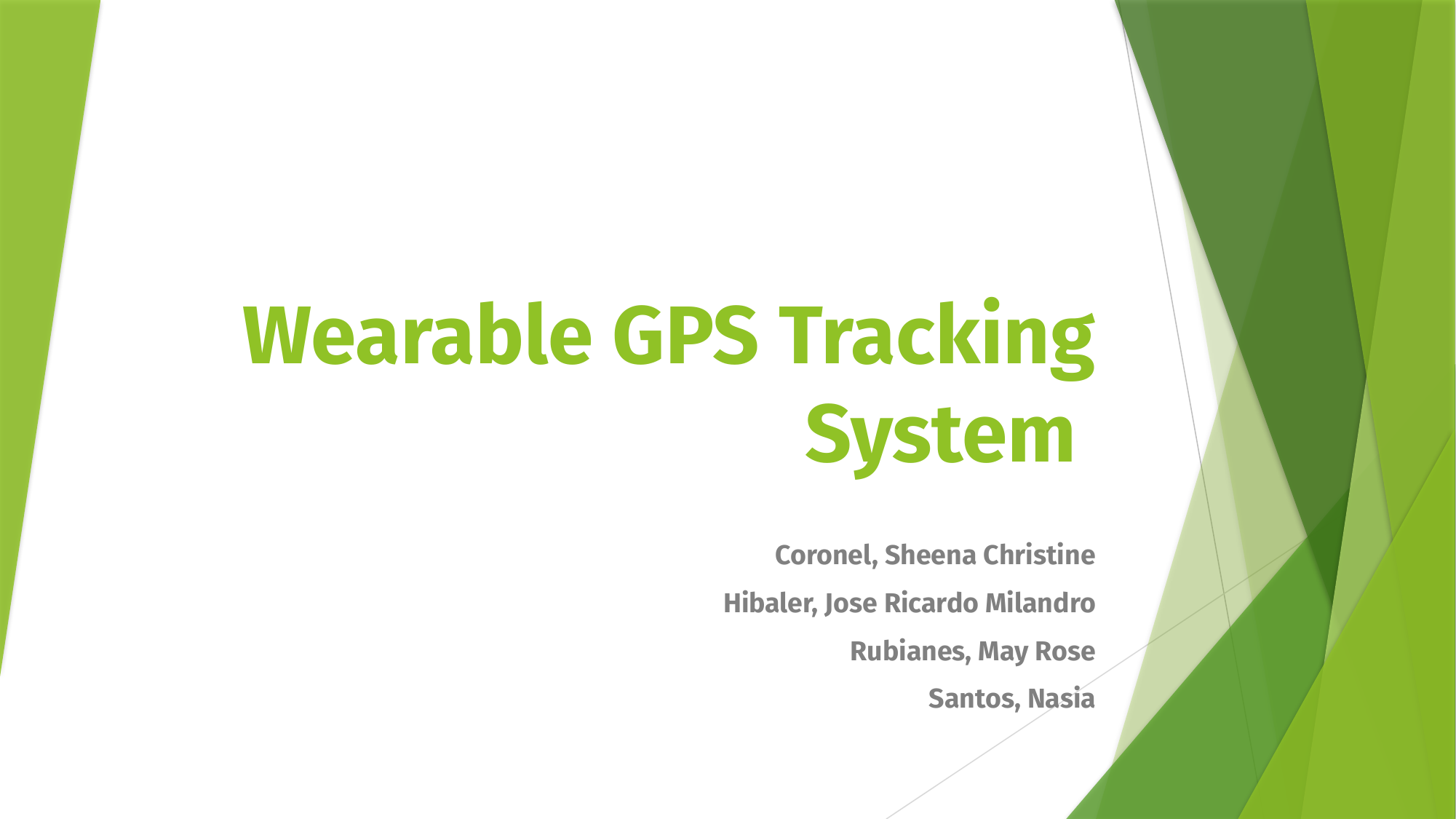

# Wearable GPS Tracking System

Coronel, Sheena Christine
Hibaler, Jose Ricardo Milandro
Rubianes, May Rose
Santos, Nasia